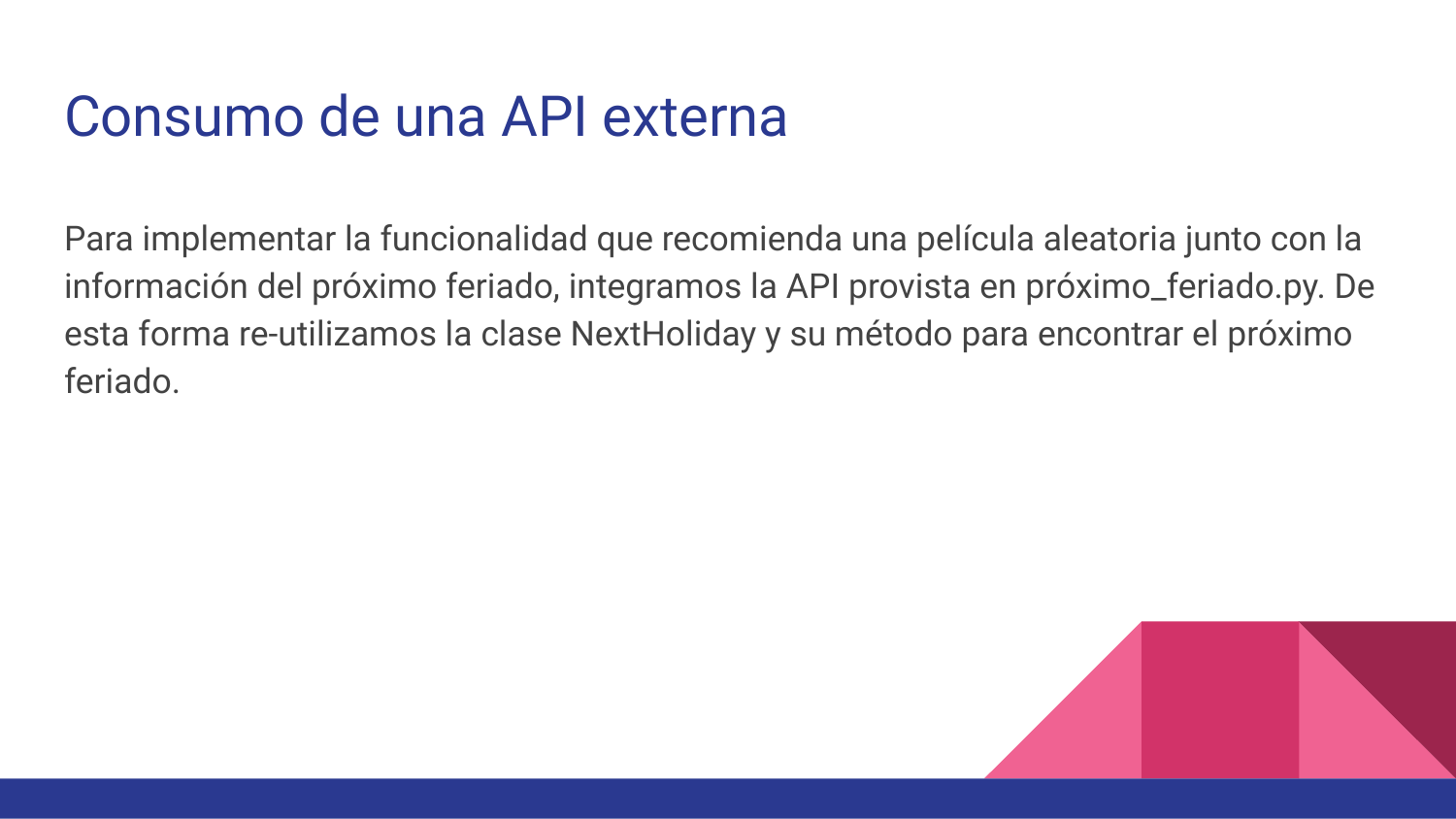

# Consumo de una API externa
Para implementar la funcionalidad que recomienda una película aleatoria junto con la información del próximo feriado, integramos la API provista en próximo_feriado.py. De esta forma re-utilizamos la clase NextHoliday y su método para encontrar el próximo feriado.